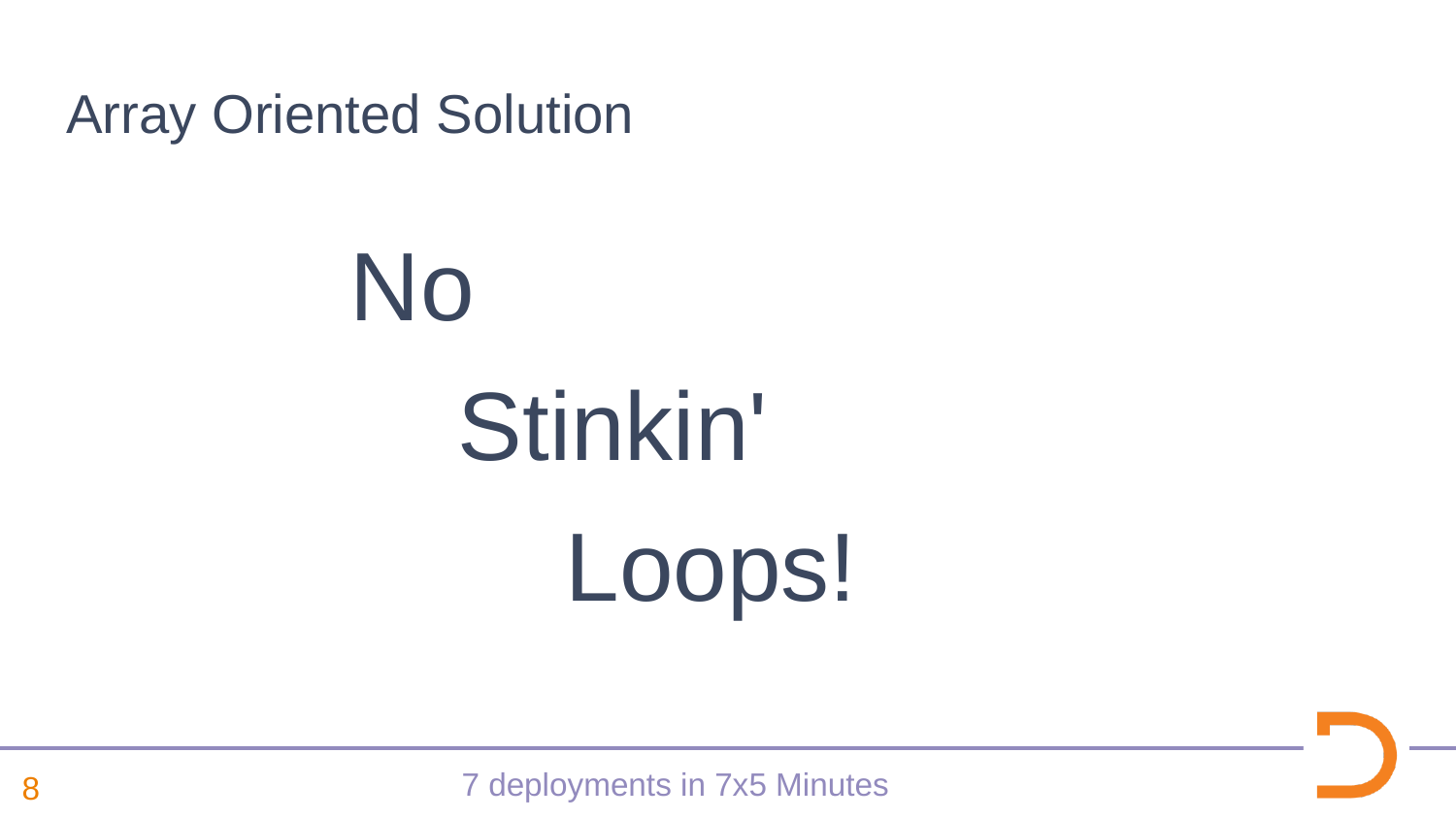

# Array Oriented Solution
No
    Stinkin'
        Loops!